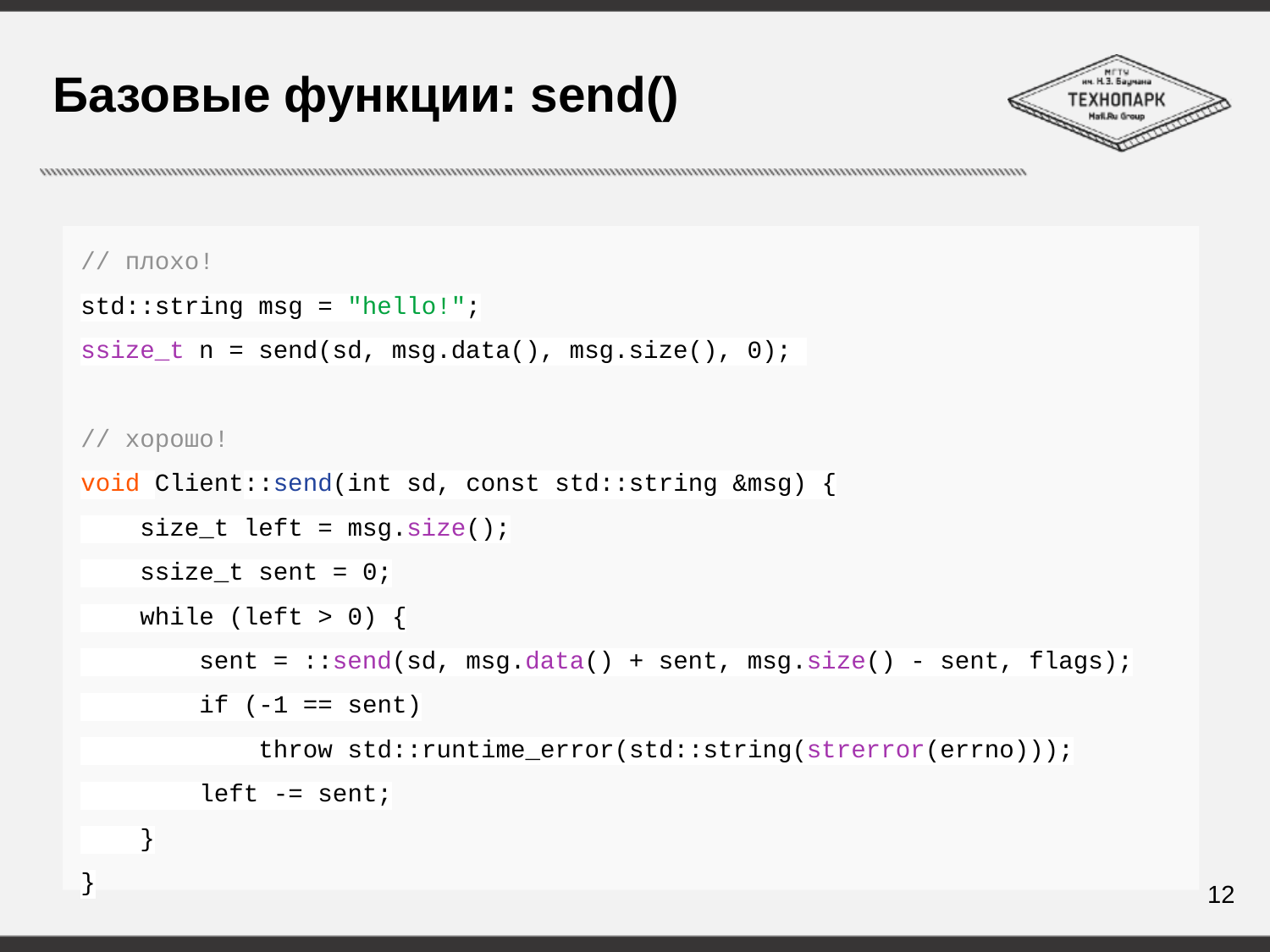

# Базовые функции: send()
// плохо!
std::string msg = "hello!";
ssize_t n = send(sd, msg.data(), msg.size(), 0);
// хорошо!
void Client::send(int sd, const std::string &msg) {
    size_t left = msg.size();
    ssize_t sent = 0;
    while (left > 0) {
        sent = ::send(sd, msg.data() + sent, msg.size() - sent, flags);
        if (-1 == sent)
            throw std::runtime_error(std::string(strerror(errno)));
        left -= sent;
    }
}
12